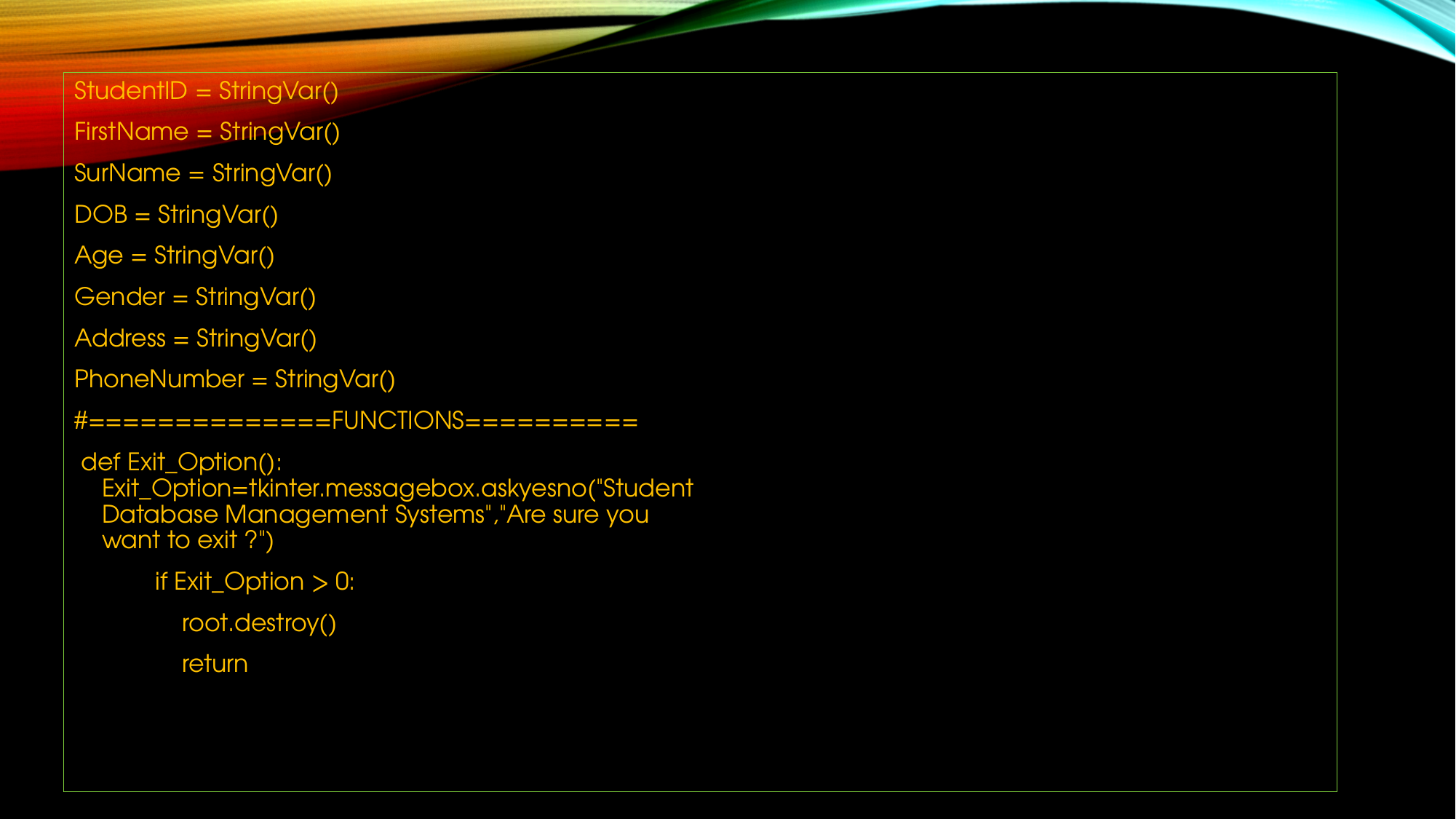

StudentID = StringVar()
FirstName = StringVar()
SurName = StringVar()
DOB = StringVar()
Age = StringVar()
Gender = StringVar()
Address = StringVar()
PhoneNumber = StringVar()
#==============FUNCTIONS==========
 def Exit_Option():            Exit_Option=tkinter.messagebox.askyesno("Student Database Management Systems","Are sure you want to exit ?")
            if Exit_Option > 0:
                root.destroy()
                return